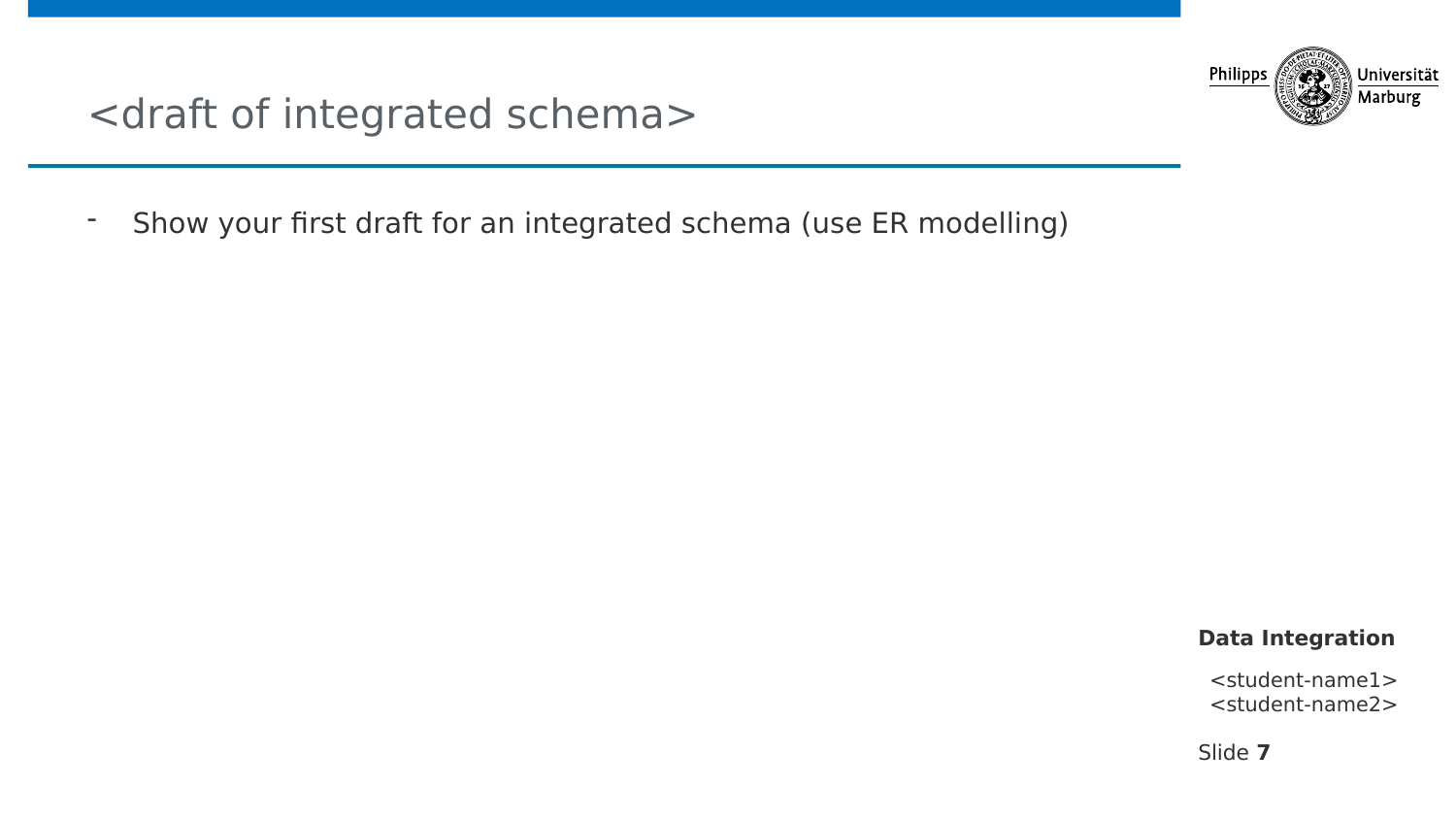

# <draft of integrated schema>
Show your first draft for an integrated schema (use ER modelling)

Data Integration
Slide 7